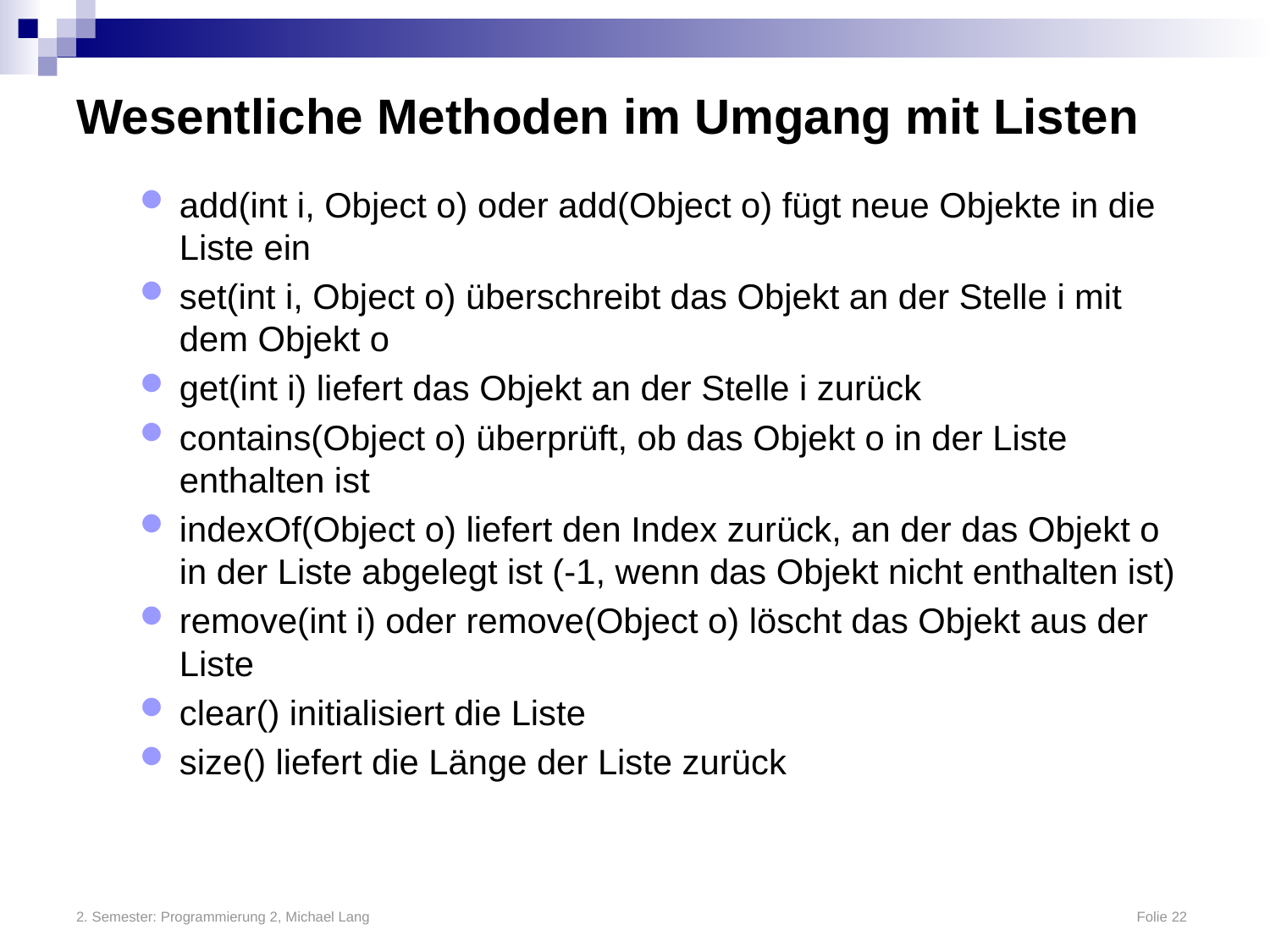

# Wesentliche Methoden im Umgang mit Listen
add(int i, Object o) oder add(Object o) fügt neue Objekte in die Liste ein
set(int i, Object o) überschreibt das Objekt an der Stelle i mit dem Objekt o
get(int i) liefert das Objekt an der Stelle i zurück
contains(Object o) überprüft, ob das Objekt o in der Liste enthalten ist
indexOf(Object o) liefert den Index zurück, an der das Objekt o in der Liste abgelegt ist (-1, wenn das Objekt nicht enthalten ist)
remove(int i) oder remove(Object o) löscht das Objekt aus der Liste
clear() initialisiert die Liste
size() liefert die Länge der Liste zurück
2. Semester: Programmierung 2, Michael Lang	Folie 22